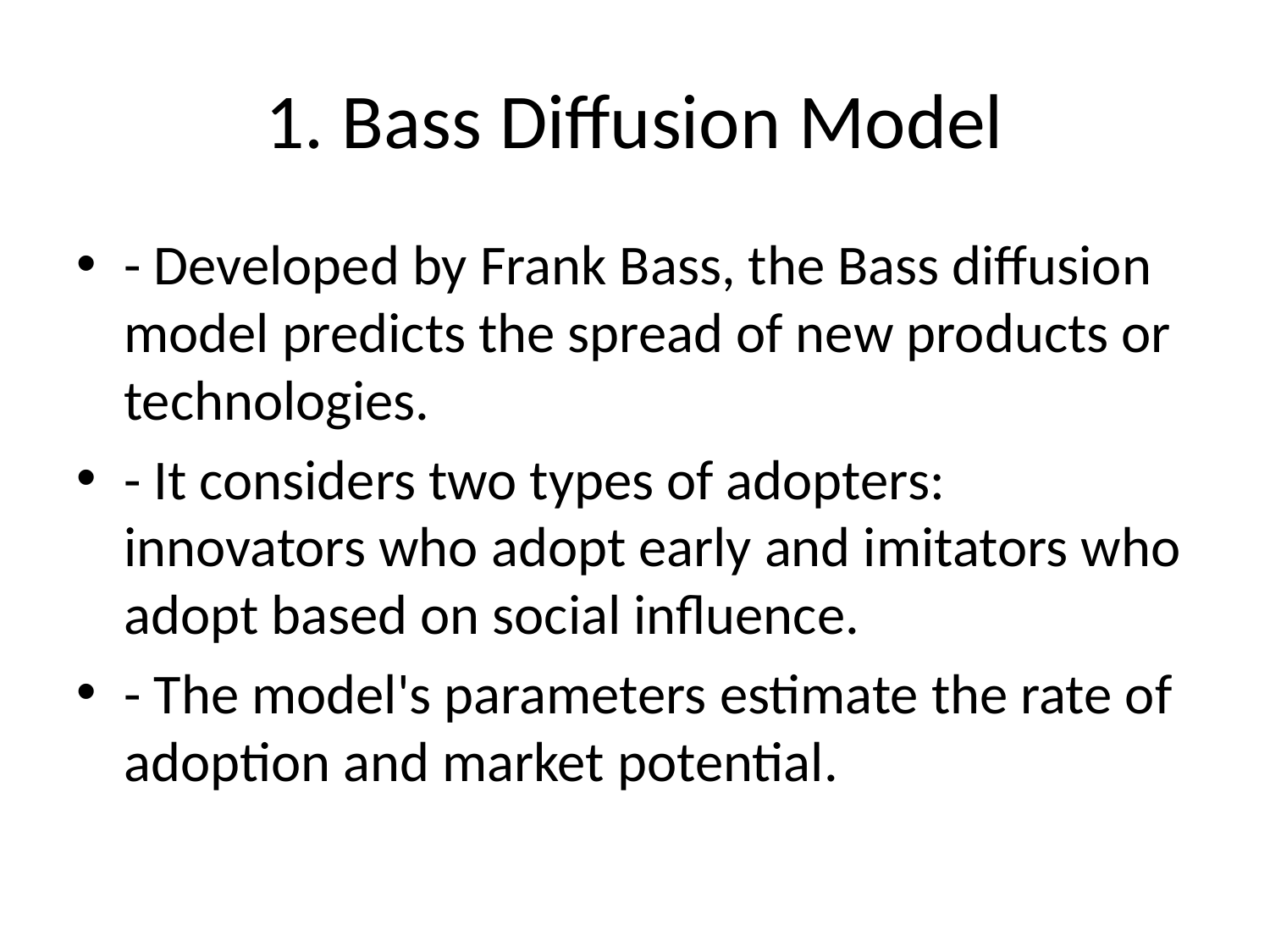

# 1. Bass Diffusion Model
- Developed by Frank Bass, the Bass diffusion model predicts the spread of new products or technologies.
- It considers two types of adopters: innovators who adopt early and imitators who adopt based on social influence.
- The model's parameters estimate the rate of adoption and market potential.